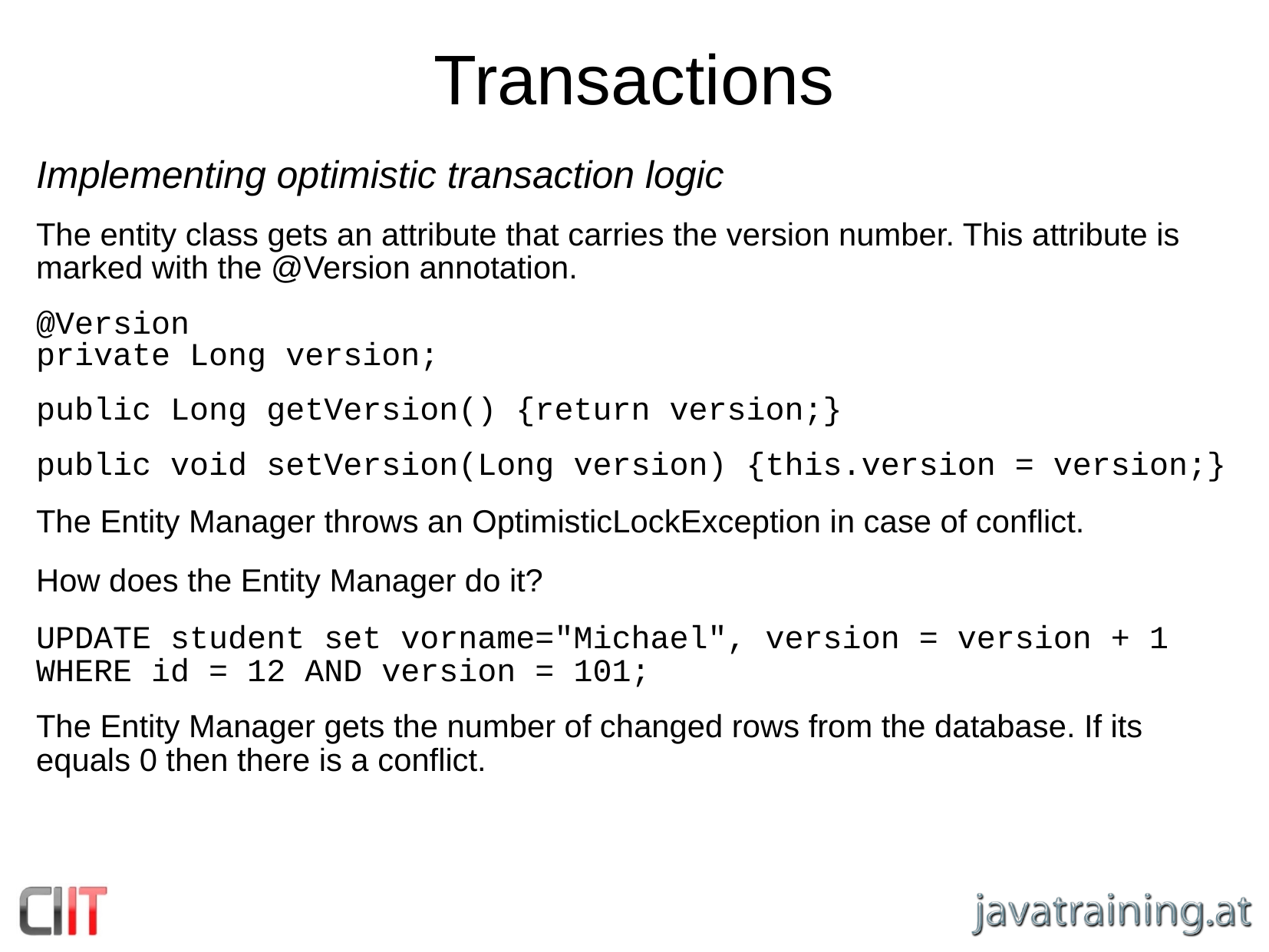

Transactions
Implementing optimistic transaction logic
The entity class gets an attribute that carries the version number. This attribute is marked with the @Version annotation.
@Version
private Long version;
public Long getVersion() {return version;}
public void setVersion(Long version) {this.version = version;}
The Entity Manager throws an OptimisticLockException in case of conflict.
How does the Entity Manager do it?
UPDATE student set vorname="Michael", version = version + 1
WHERE id = 12 AND version = 101;
The Entity Manager gets the number of changed rows from the database. If its equals 0 then there is a conflict.